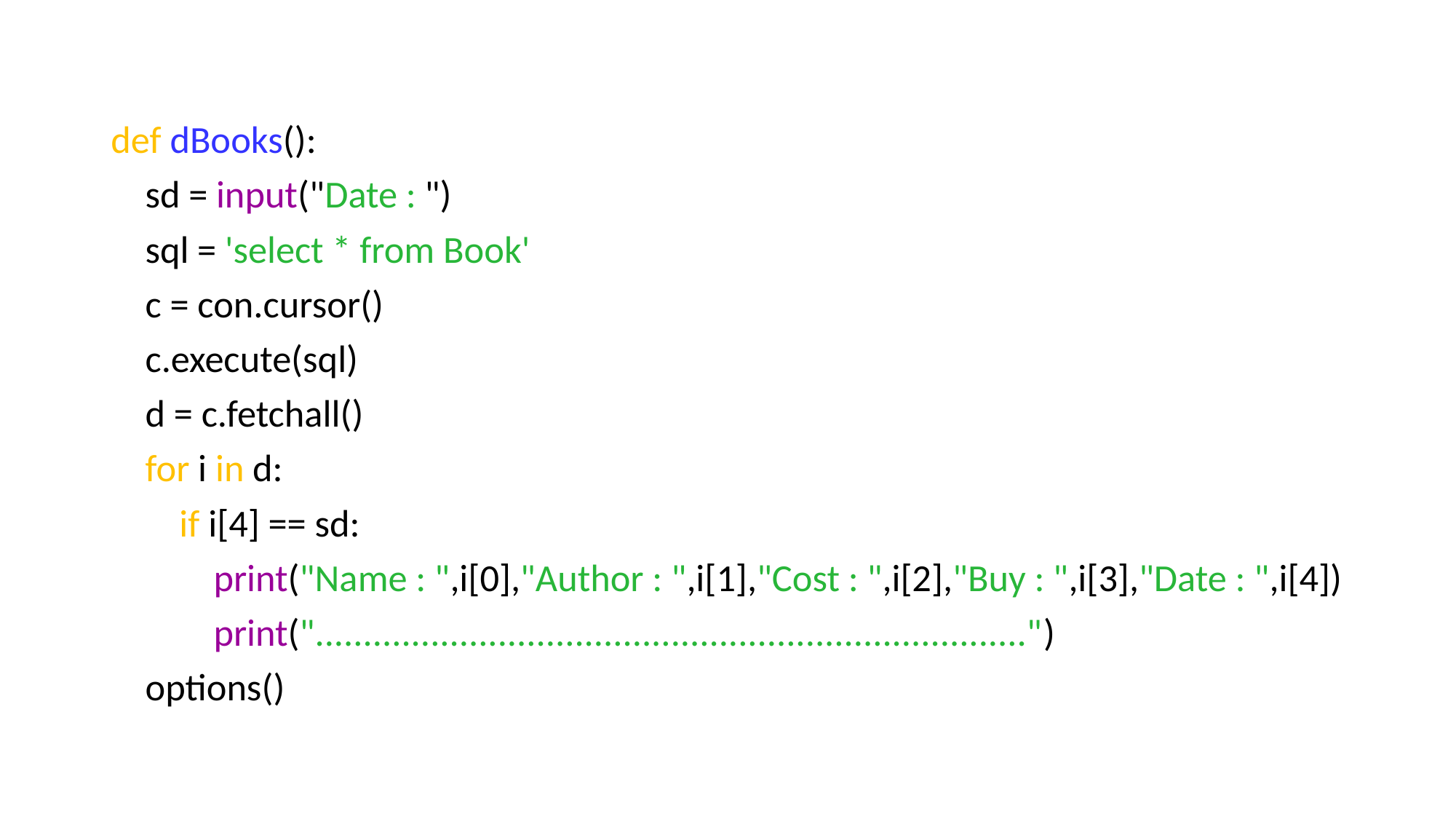

def dBooks():
    sd = input("Date : ")
    sql = 'select * from Book'
    c = con.cursor()
    c.execute(sql)
    d = c.fetchall()
    for i in d:
        if i[4] == sd:
            print("Name : ",i[0],"Author : ",i[1],"Cost : ",i[2],"Buy : ",i[3],"Date : ",i[4])
            print("..........................................................................")
    options()